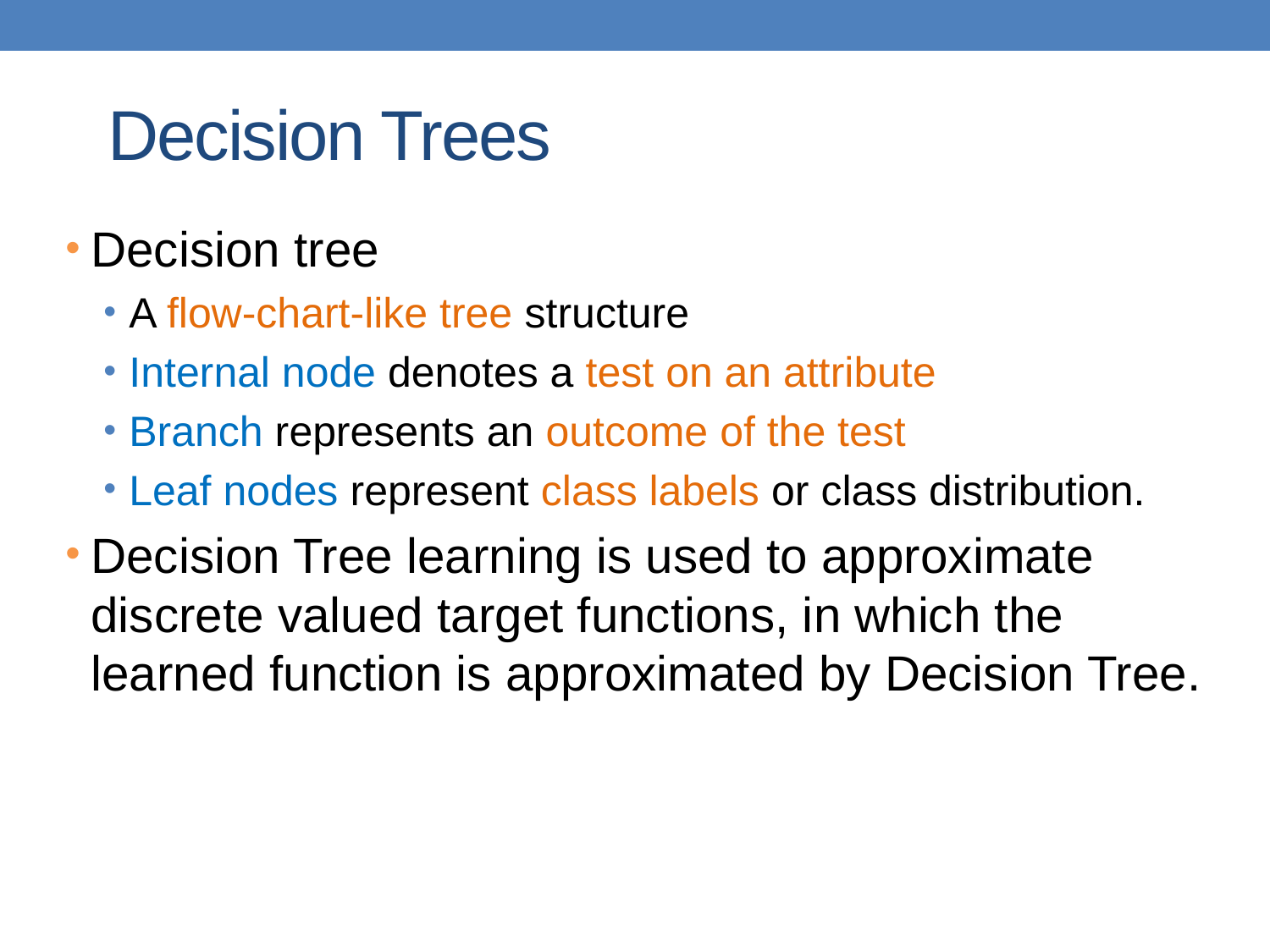

# Decision Trees
Decision tree
A flow-chart-like tree structure
Internal node denotes a test on an attribute
Branch represents an outcome of the test
Leaf nodes represent class labels or class distribution.
Decision Tree learning is used to approximate discrete valued target functions, in which the learned function is approximated by Decision Tree.